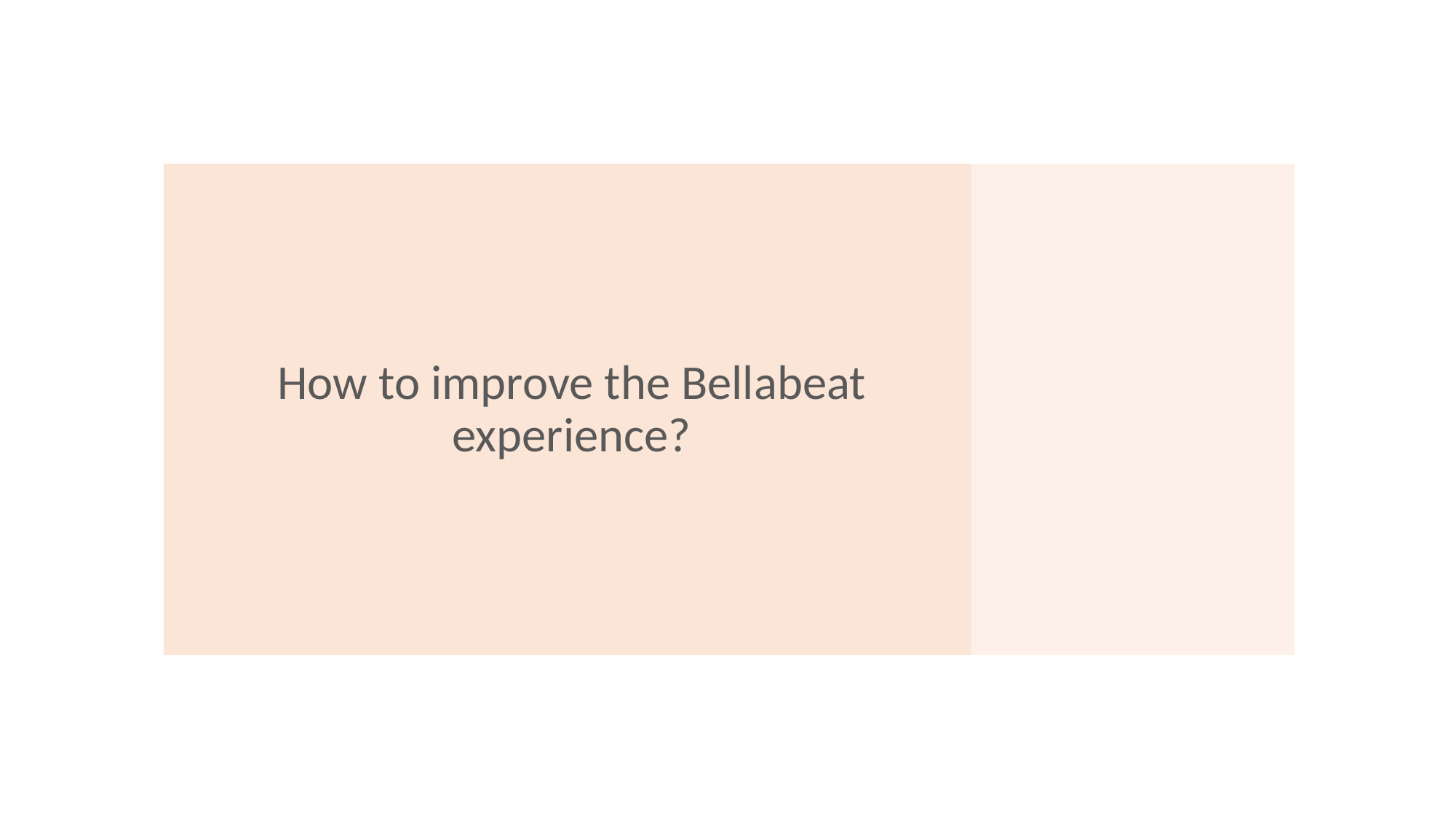

# How to improve the Bellabeat experience?